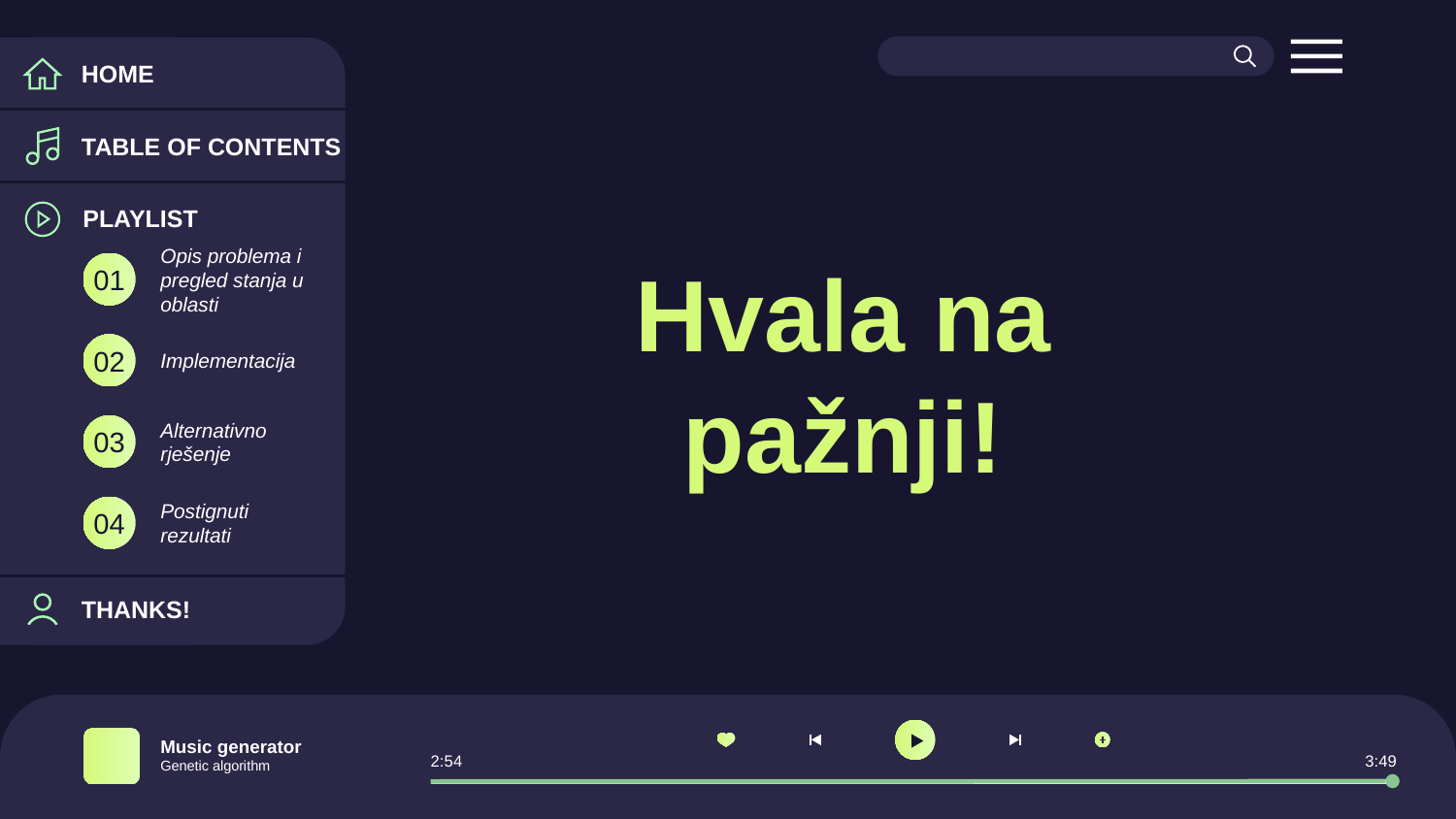

HOME

TABLE OF CONTENTS

PLAYLIST

Opis problema i pregled stanja u oblasti
01
# Hvala na pažnji!
Implementacija
02
Alternativno rješenje
03
Postignuti rezultati
04

THANKS!

Music generator
Genetic algorithm